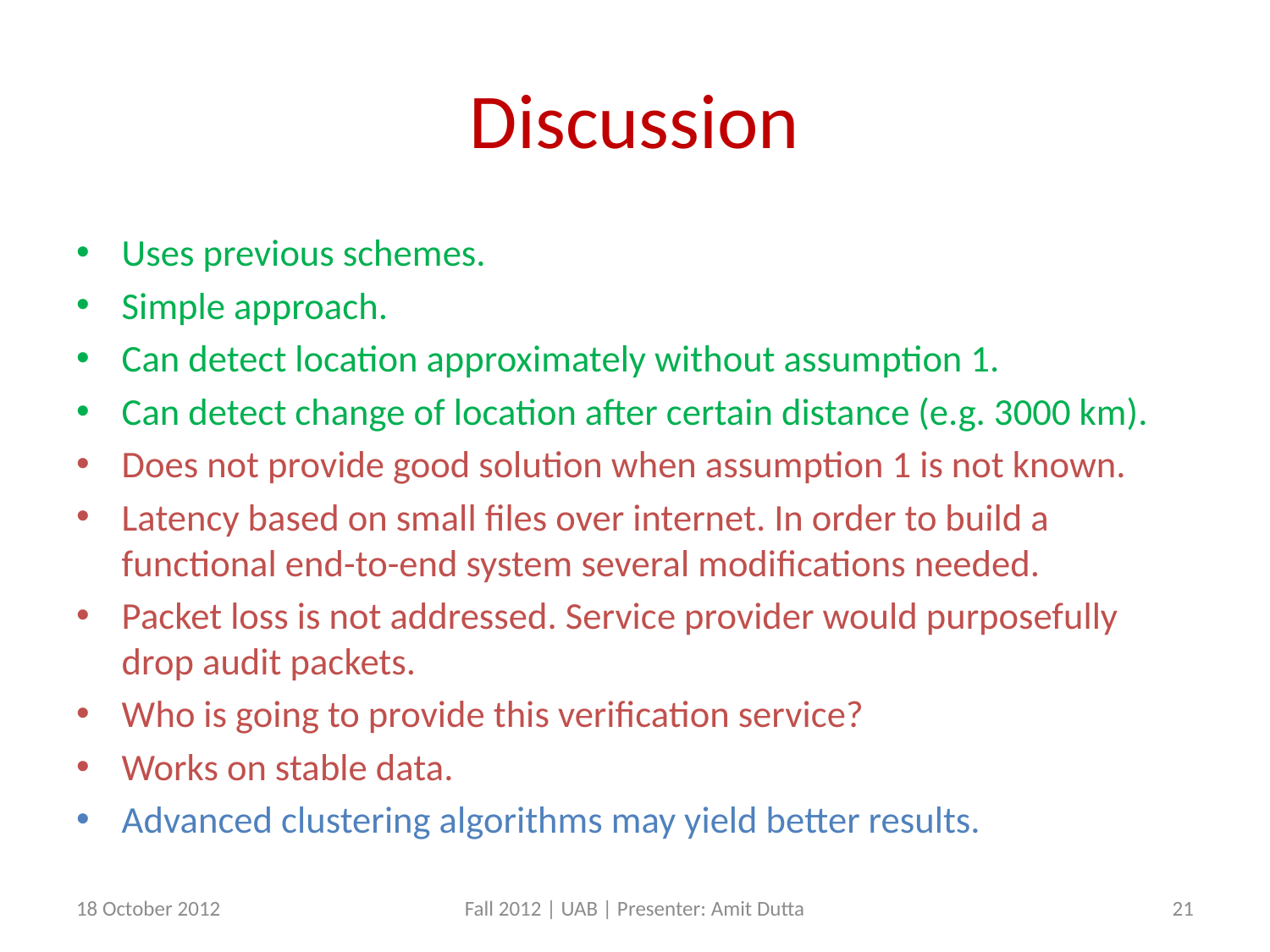

# Discussion
Uses previous schemes.
Simple approach.
Can detect location approximately without assumption 1.
Can detect change of location after certain distance (e.g. 3000 km).
Does not provide good solution when assumption 1 is not known.
Latency based on small files over internet. In order to build a functional end-to-end system several modifications needed.
Packet loss is not addressed. Service provider would purposefully drop audit packets.
Who is going to provide this verification service?
Works on stable data.
Advanced clustering algorithms may yield better results.
18 October 2012
Fall 2012 | UAB | Presenter: Amit Dutta
21